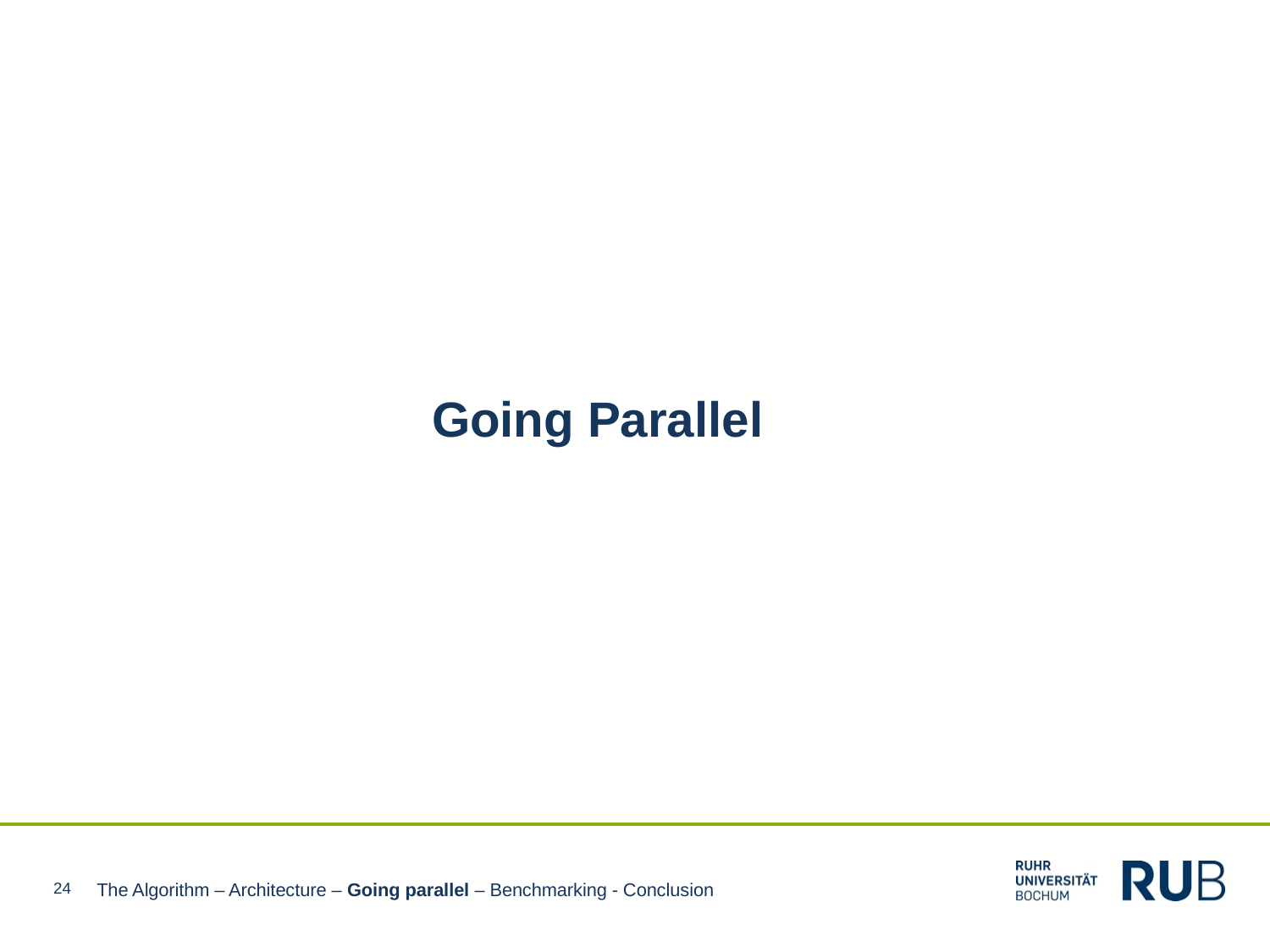

Going Parallel
24
The Algorithm – Architecture – Going parallel – Benchmarking - Conclusion